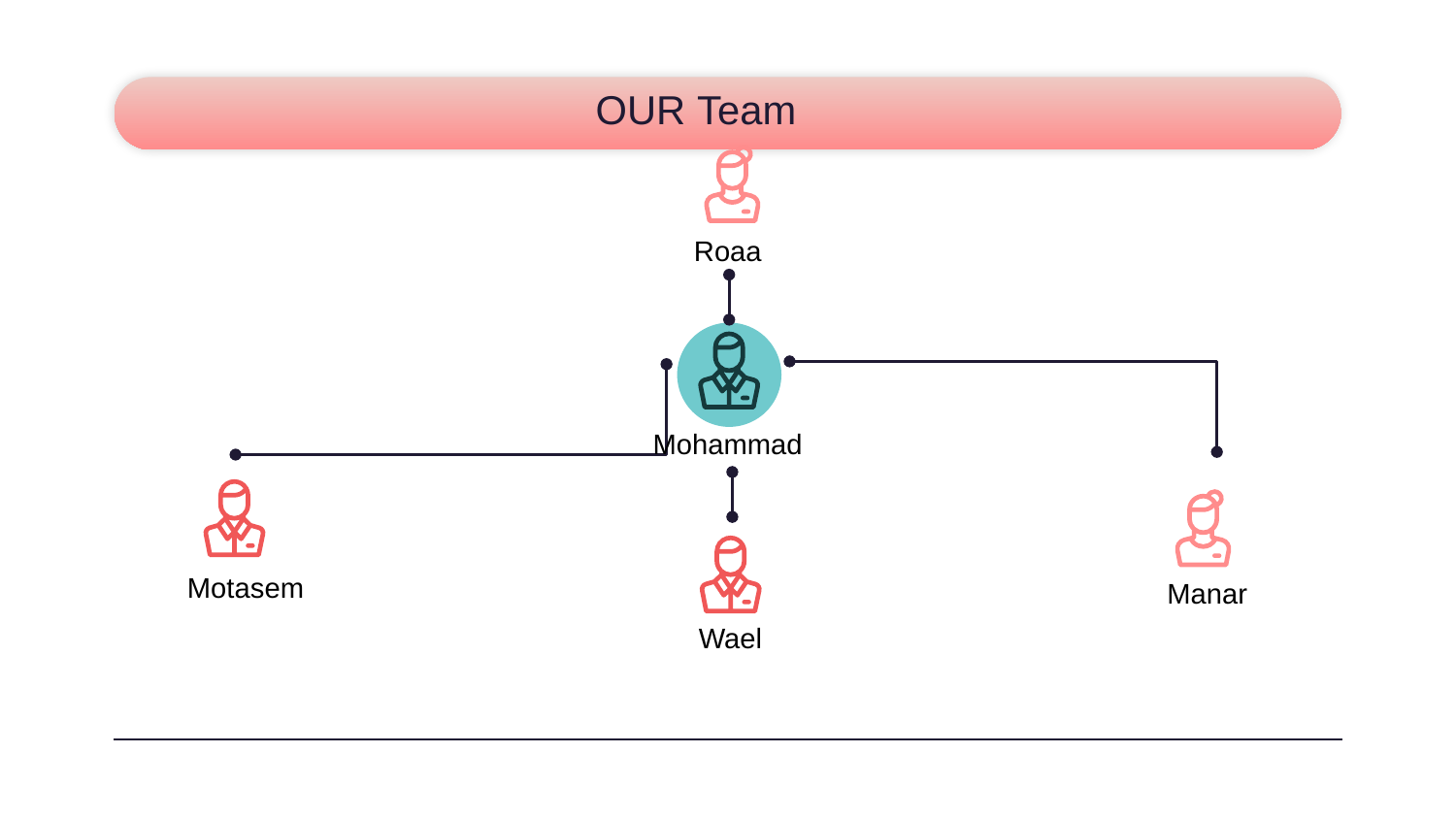

# OUR Team

Roaa

Mohammad

Motasem
Manar
Wael